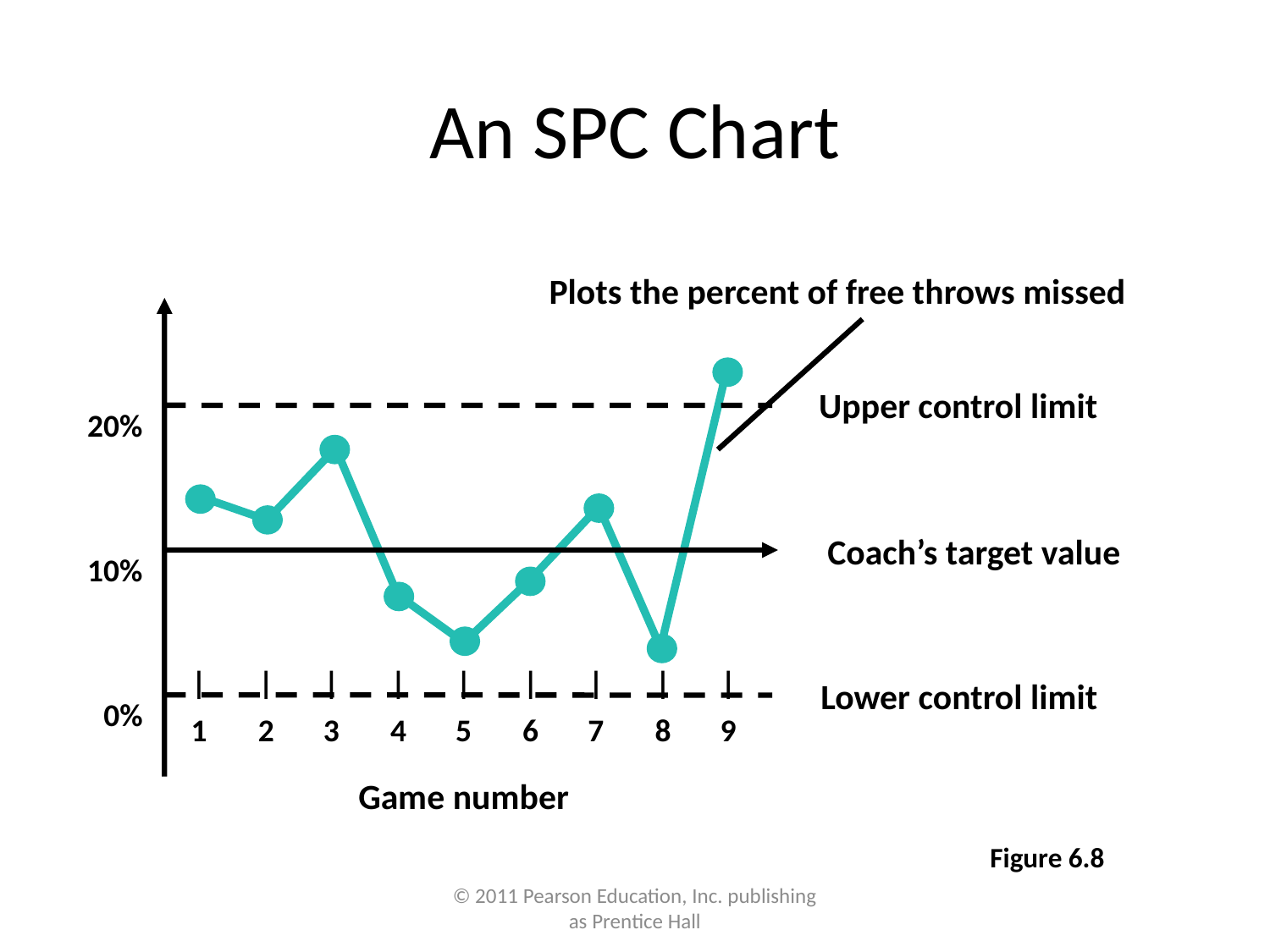

# An SPC Chart
Plots the percent of free throws missed

20%
10%
0%

Upper control limit

Coach’s target value

	|	|	|	|	|	|	|	|	|
	1	2	3	4	5	6	7	8	9
Lower control limit

Game number

Figure 6.8
© 2011 Pearson Education, Inc. publishing as Prentice Hall